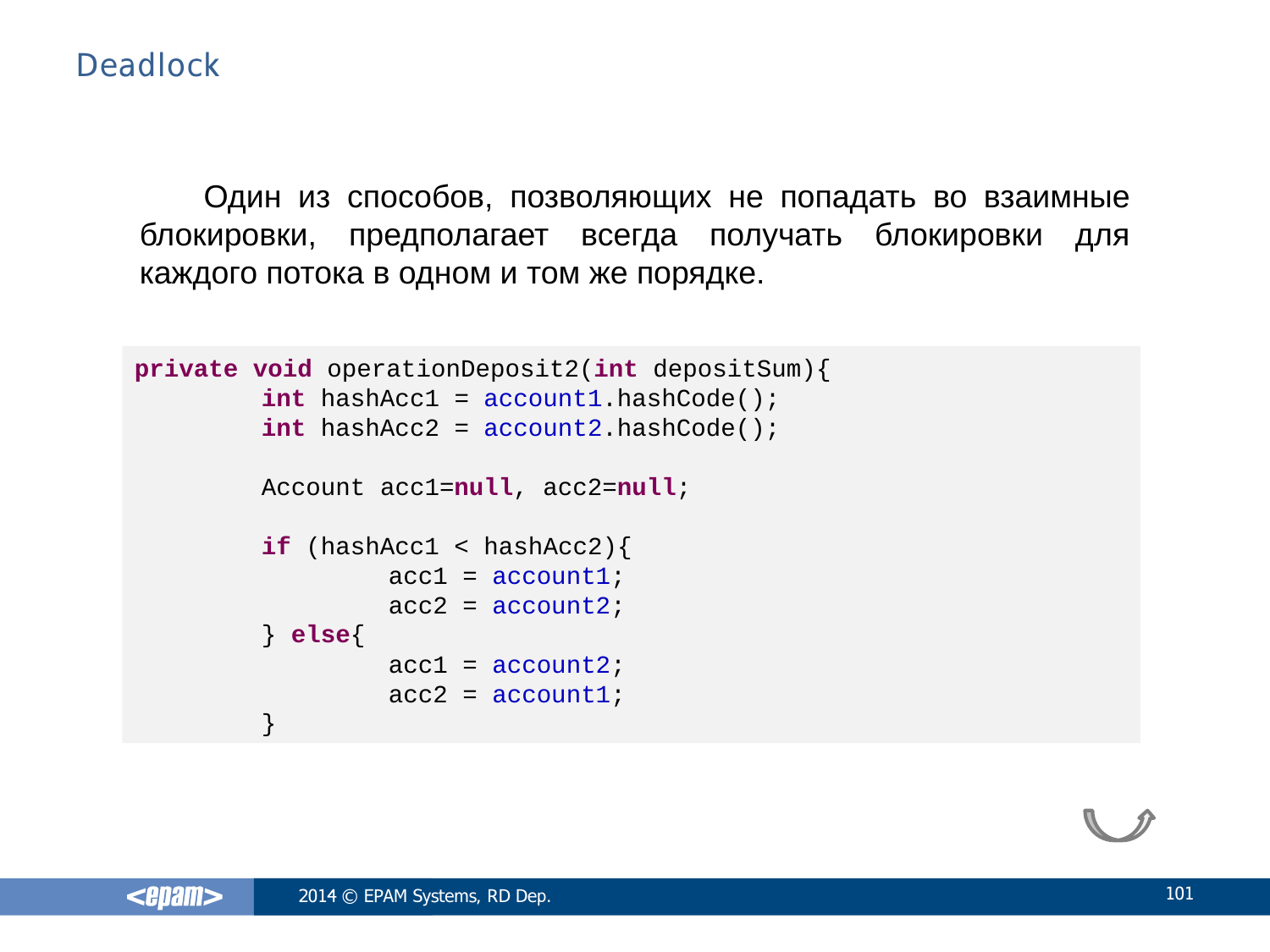

# Deadlock
Один из способов, позволяющих не попадать во взаимные блокировки, предполагает всегда получать блокировки для каждого потока в одном и том же порядке.
private void operationDeposit2(int depositSum){
	int hashAcc1 = account1.hashCode();
	int hashAcc2 = account2.hashCode();

	Account acc1=null, acc2=null;

	if (hashAcc1 < hashAcc2){
		acc1 = account1;
		acc2 = account2;
	} else{
		acc1 = account2;
		acc2 = account1;
	}

101
2014 © EPAM Systems, RD Dep.